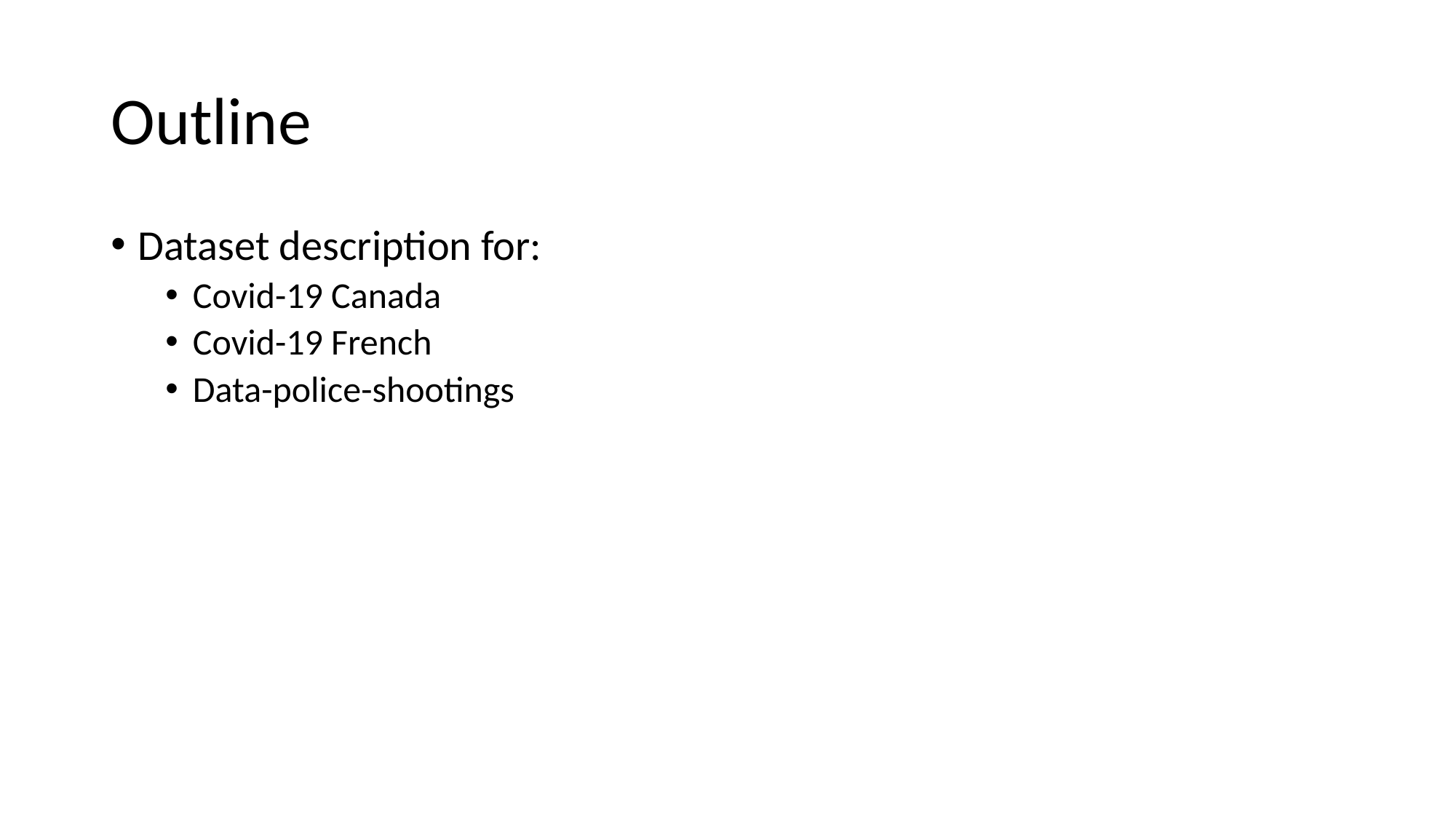

# Outline
Dataset description for:
Covid-19 Canada
Covid-19 French
Data-police-shootings